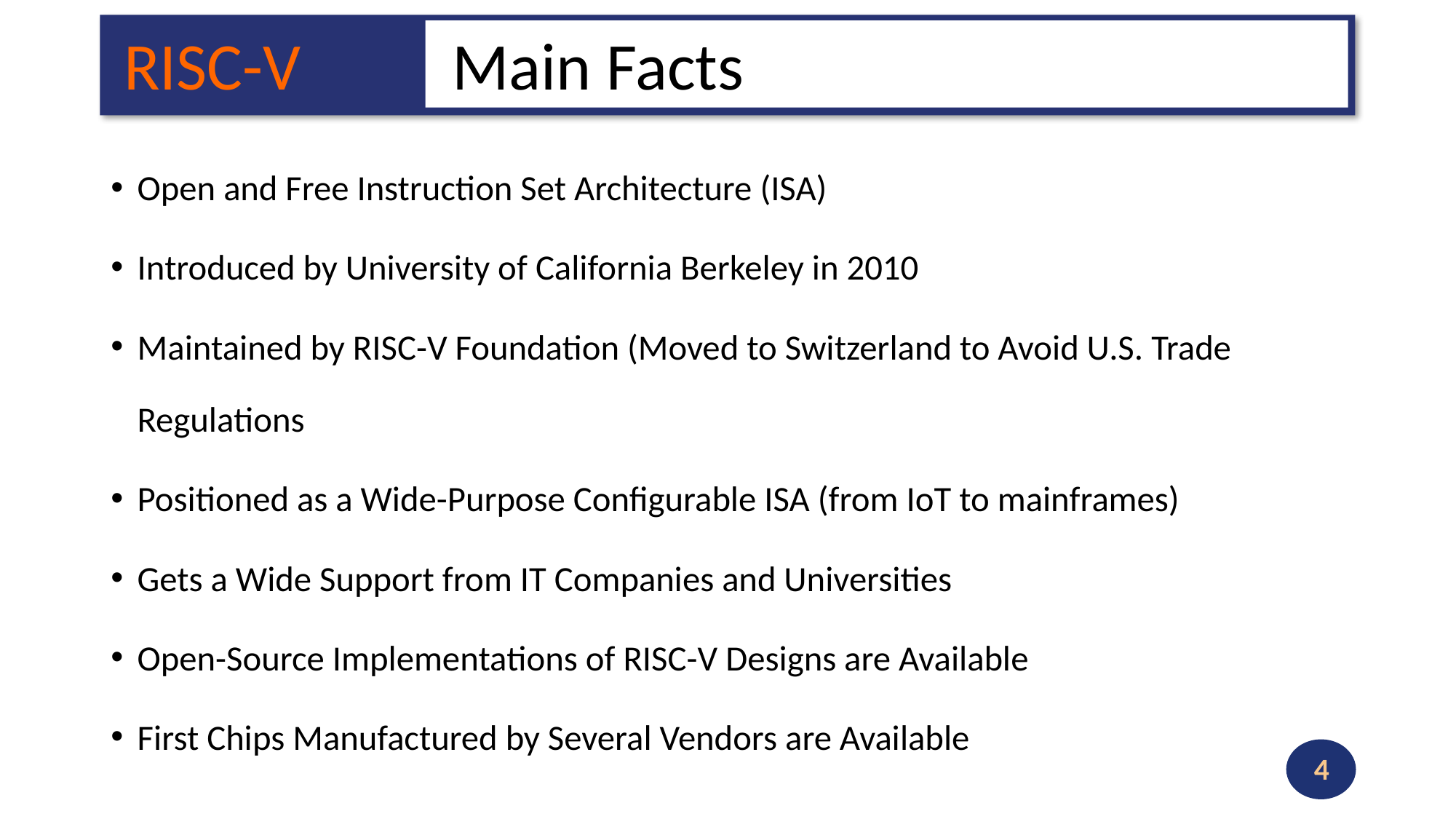

# RISC-V          Main Facts
Open and Free Instruction Set Architecture (ISA)
Introduced by University of California Berkeley in 2010
Maintained by RISC-V Foundation (Moved to Switzerland to Avoid U.S. Trade Regulations
Positioned as a Wide-Purpose Configurable ISA (from IoT to mainframes)
Gets a Wide Support from IT Companies and Universities
Open-Source Implementations of RISC-V Designs are Available
First Chips Manufactured by Several Vendors are Available
4